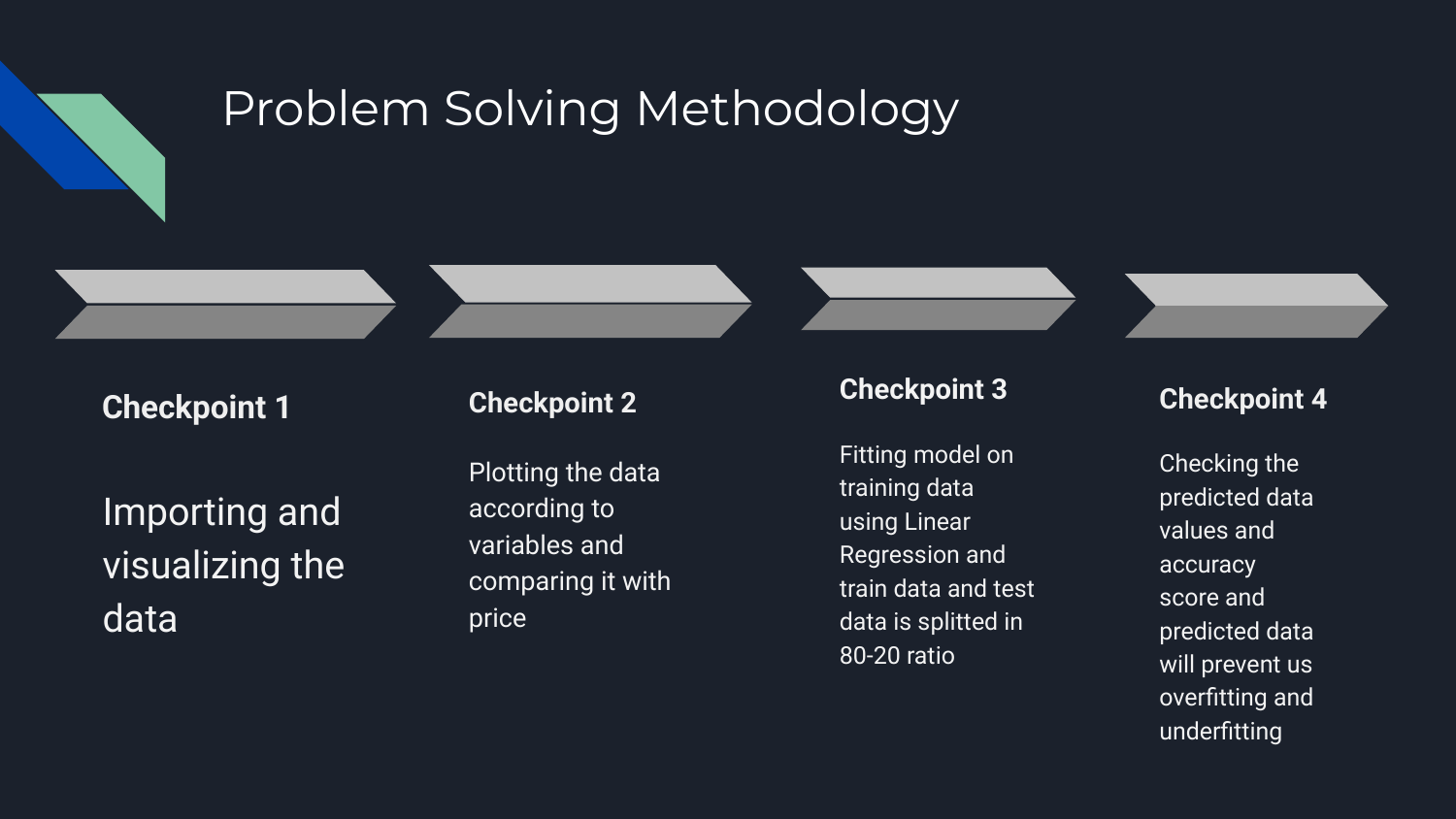

# Problem Solving Methodology

Checkpoint 1
Importing and visualizing the data

Checkpoint 3
Fitting model on training data using Linear Regression and train data and test data is splitted in 80-20 ratio

Checkpoint 2
Plotting the data according to variables and comparing it with price

Checkpoint 4
Checking the predicted data values and accuracy score and predicted data will prevent us overfitting and underfitting